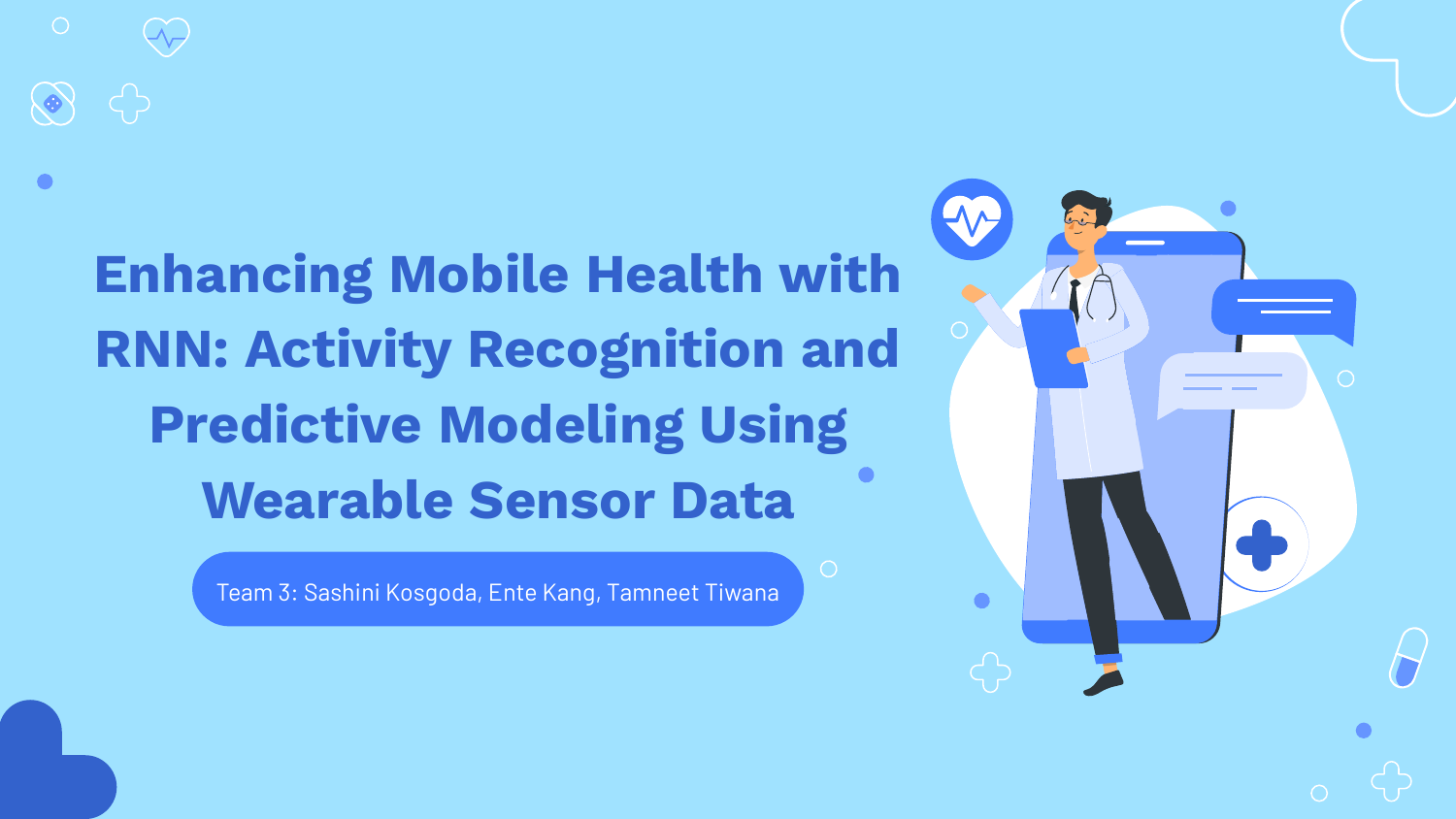

# Enhancing Mobile Health with RNN: Activity Recognition and Predictive Modeling Using Wearable Sensor Data

Team 3: Sashini Kosgoda, Ente Kang, Tamneet Tiwana